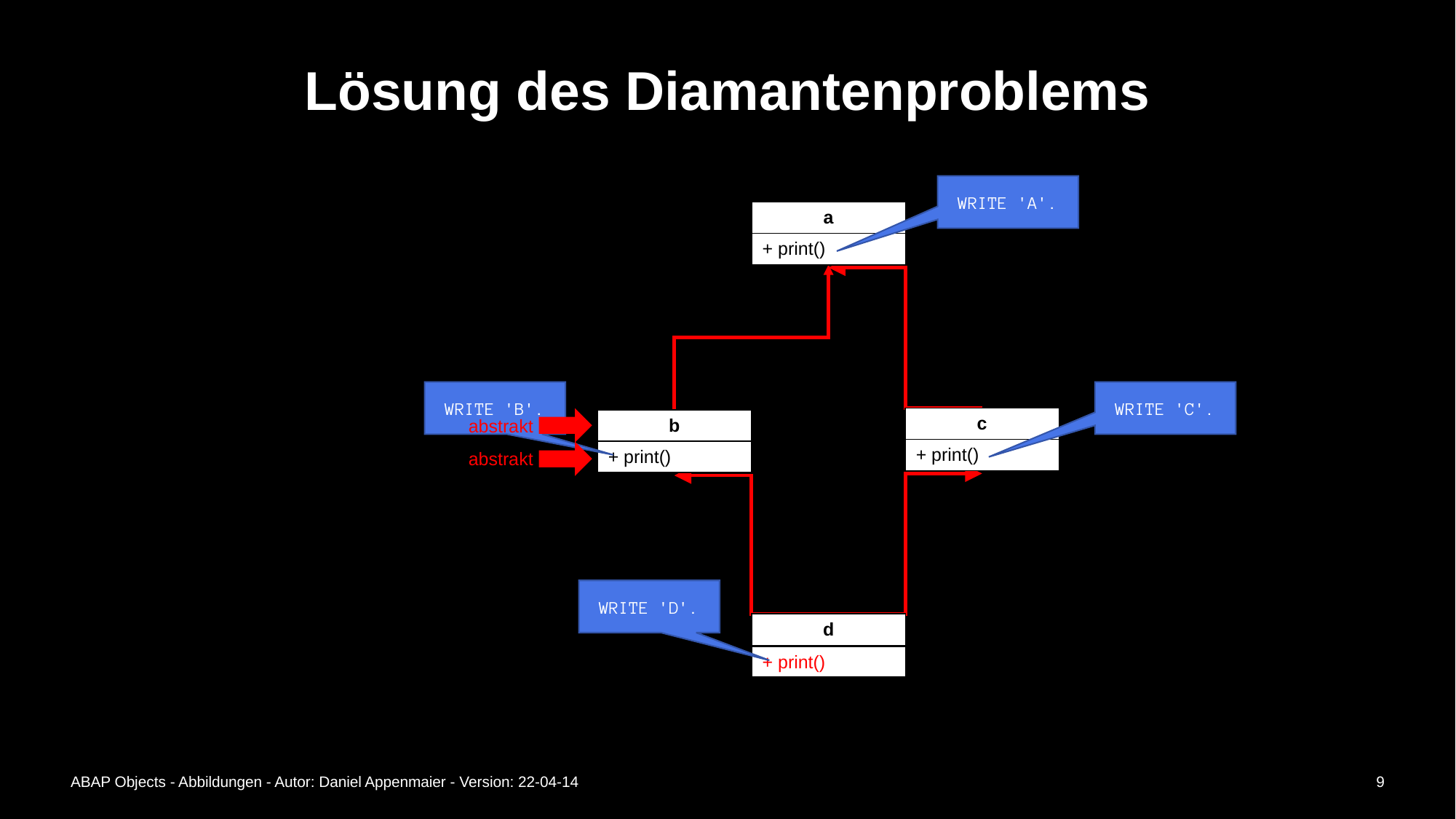

# Lösung des Diamantenproblems
WRITE 'A'.
| a |
| --- |
| + print() |
WRITE 'C'.
WRITE 'B'.
| c |
| --- |
| + print() |
| b |
| --- |
| + print() |

abstrakt

abstrakt
WRITE 'D'.
| d |
| --- |
|  |
| + print() |
| --- |
ABAP Objects - Abbildungen - Autor: Daniel Appenmaier - Version: 22-04-14
9